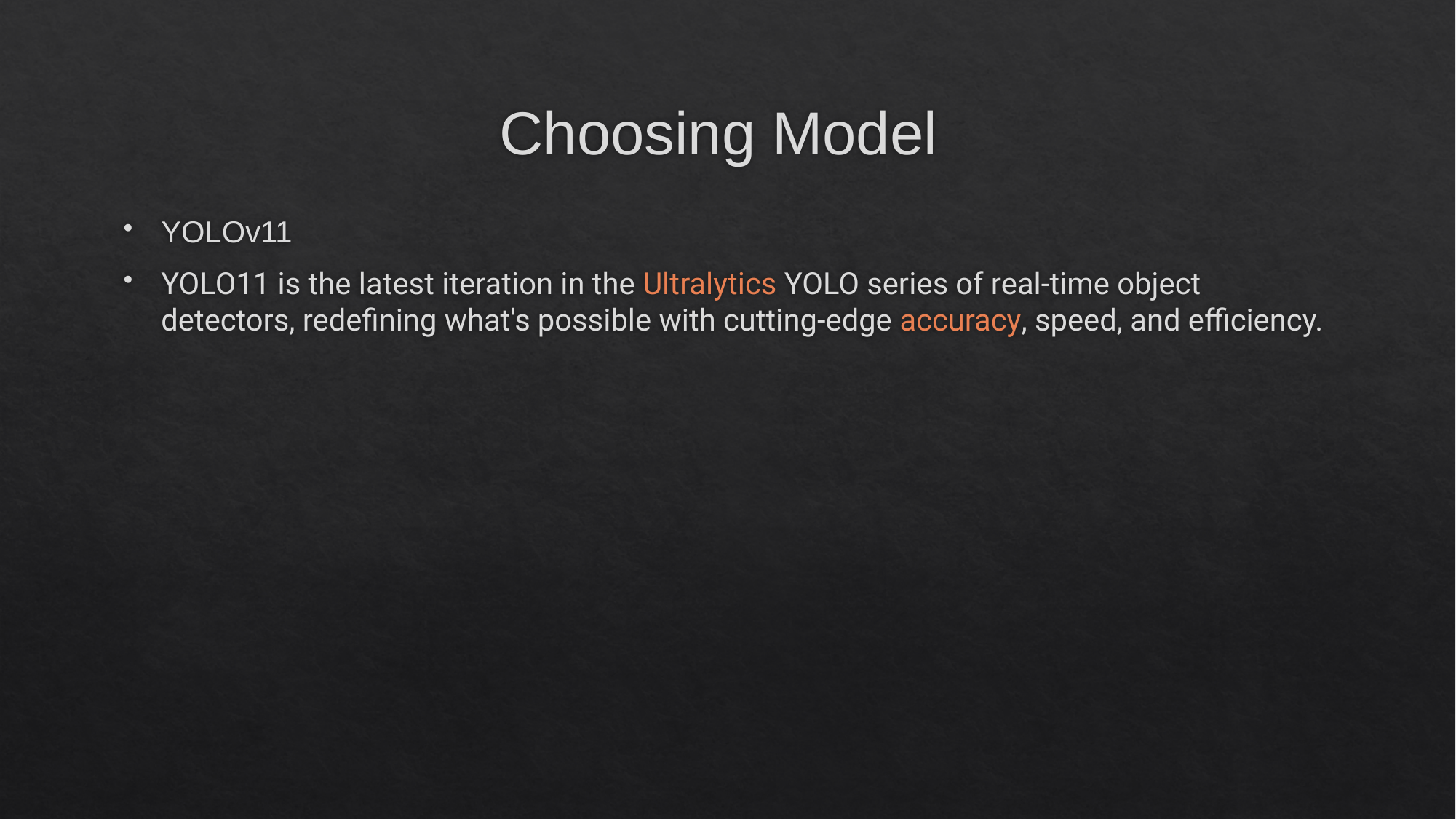

# Choosing Model
YOLOv11
YOLO11 is the latest iteration in the Ultralytics YOLO series of real-time object detectors, redefining what's possible with cutting-edge accuracy, speed, and efficiency.